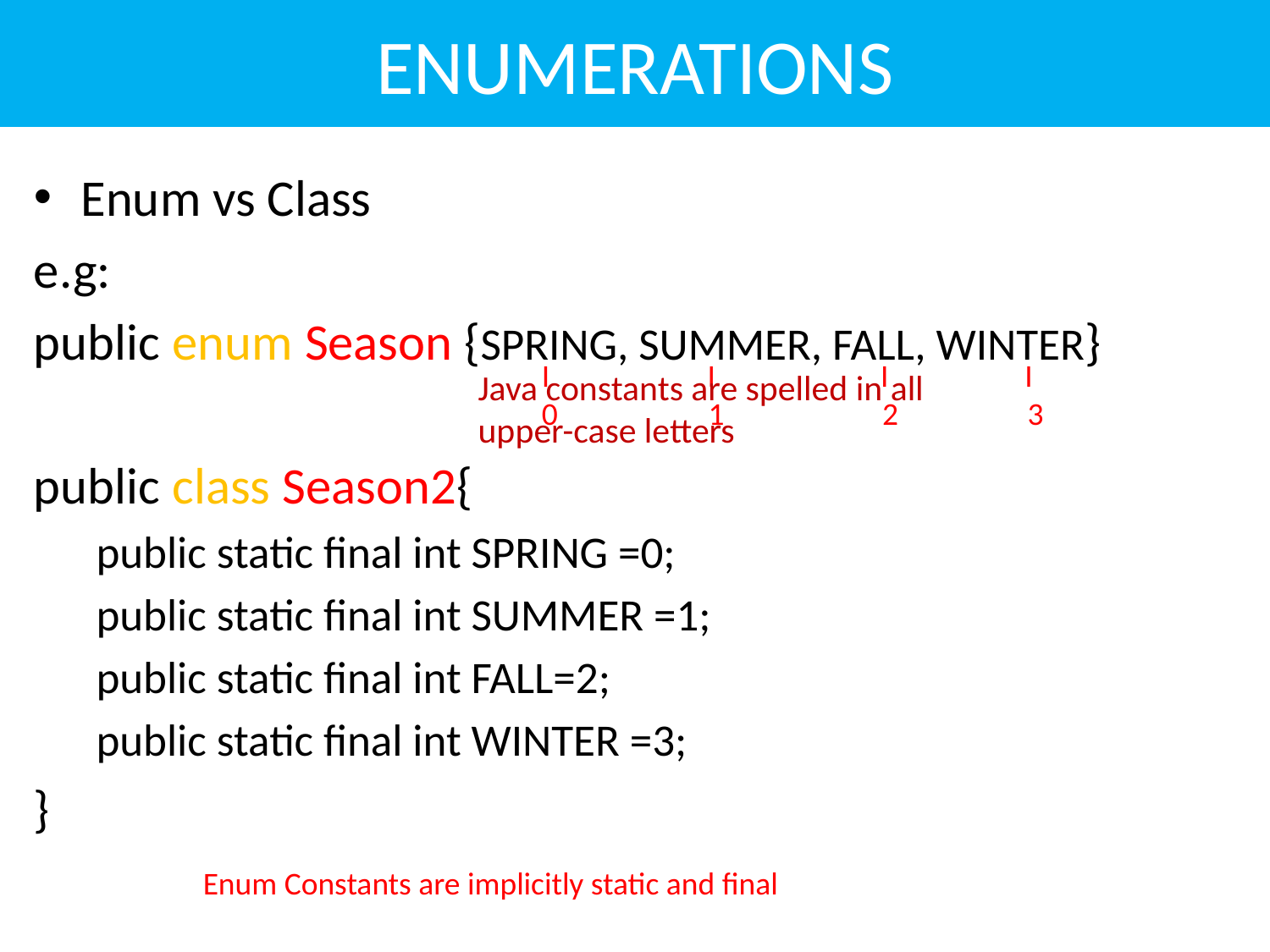

# ENUMERATIONS
Enum vs Class
e.g:
public enum Season {SPRING, SUMMER, FALL, WINTER}

public class Season2{
public static final int SPRING =0;
public static final int SUMMER =1;
public static final int FALL=2;
public static final int WINTER =3;
}
I                      I                       I                   I
0                     1                      2                  3
Java constants are spelled in all
upper-case letters
Enum Constants are implicitly static and final